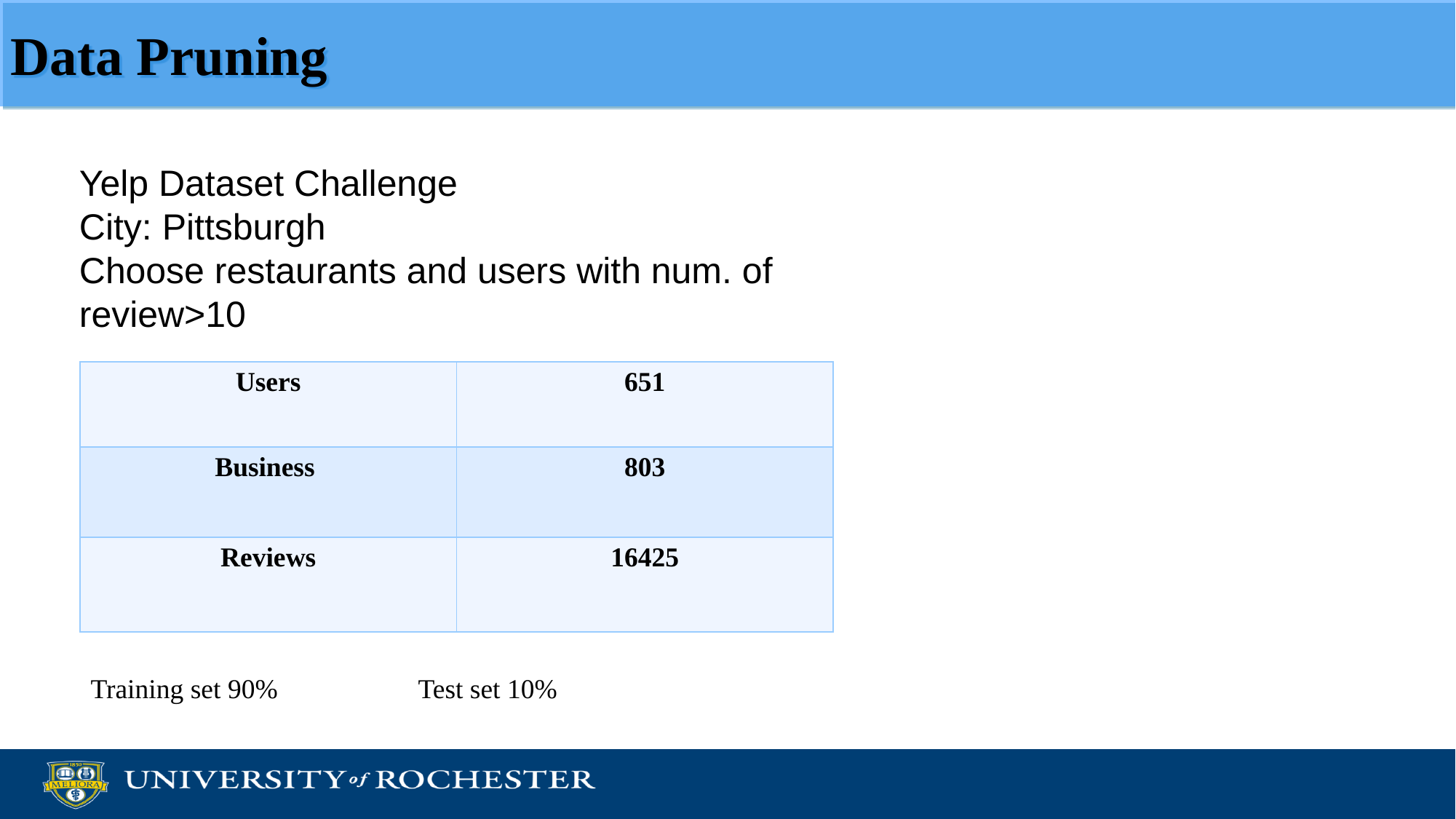

Data Pruning
Yelp Dataset Challenge
City: Pittsburgh
Choose restaurants and users with num. of review>10
| Users | 651 |
| --- | --- |
| Business | 803 |
| Reviews | 16425 |
Training set 90%		Test set 10%